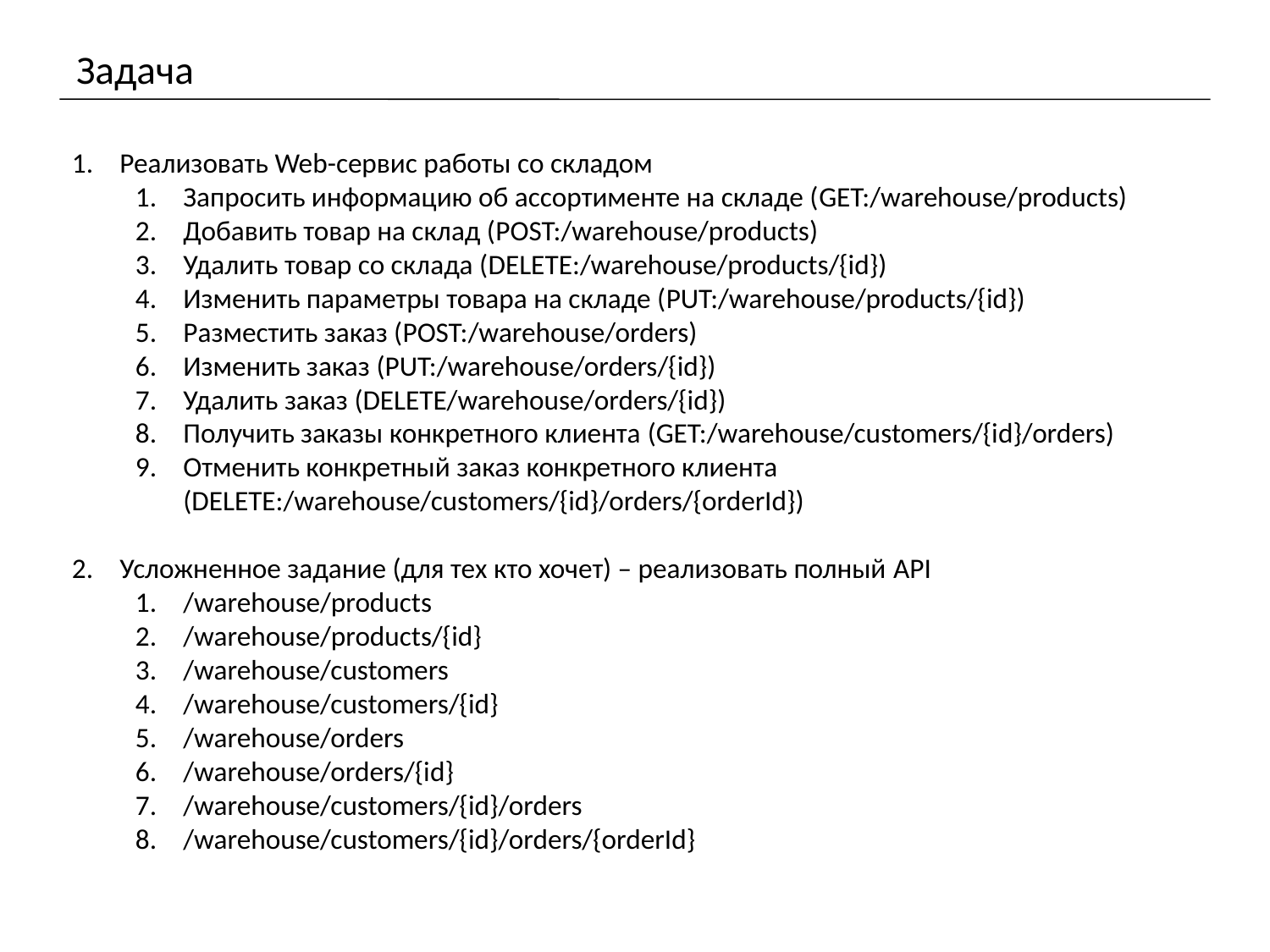

# Задача
Реализовать Web-сервис работы со складом
Запросить информацию об ассортименте на складе (GET:/warehouse/products)
Добавить товар на склад (POST:/warehouse/products)
Удалить товар со склада (DELETE:/warehouse/products/{id})
Изменить параметры товара на складе (PUT:/warehouse/products/{id})
Разместить заказ (POST:/warehouse/orders)
Изменить заказ (PUT:/warehouse/orders/{id})
Удалить заказ (DELETE/warehouse/orders/{id})
Получить заказы конкретного клиента (GET:/warehouse/customers/{id}/orders)
Отменить конкретный заказ конкретного клиента (DELETE:/warehouse/customers/{id}/orders/{orderId})

Усложненное задание (для тех кто хочет) – реализовать полный API
/warehouse/products
/warehouse/products/{id}
/warehouse/customers
/warehouse/customers/{id}
/warehouse/orders
/warehouse/orders/{id}
/warehouse/customers/{id}/orders
/warehouse/customers/{id}/orders/{orderId}